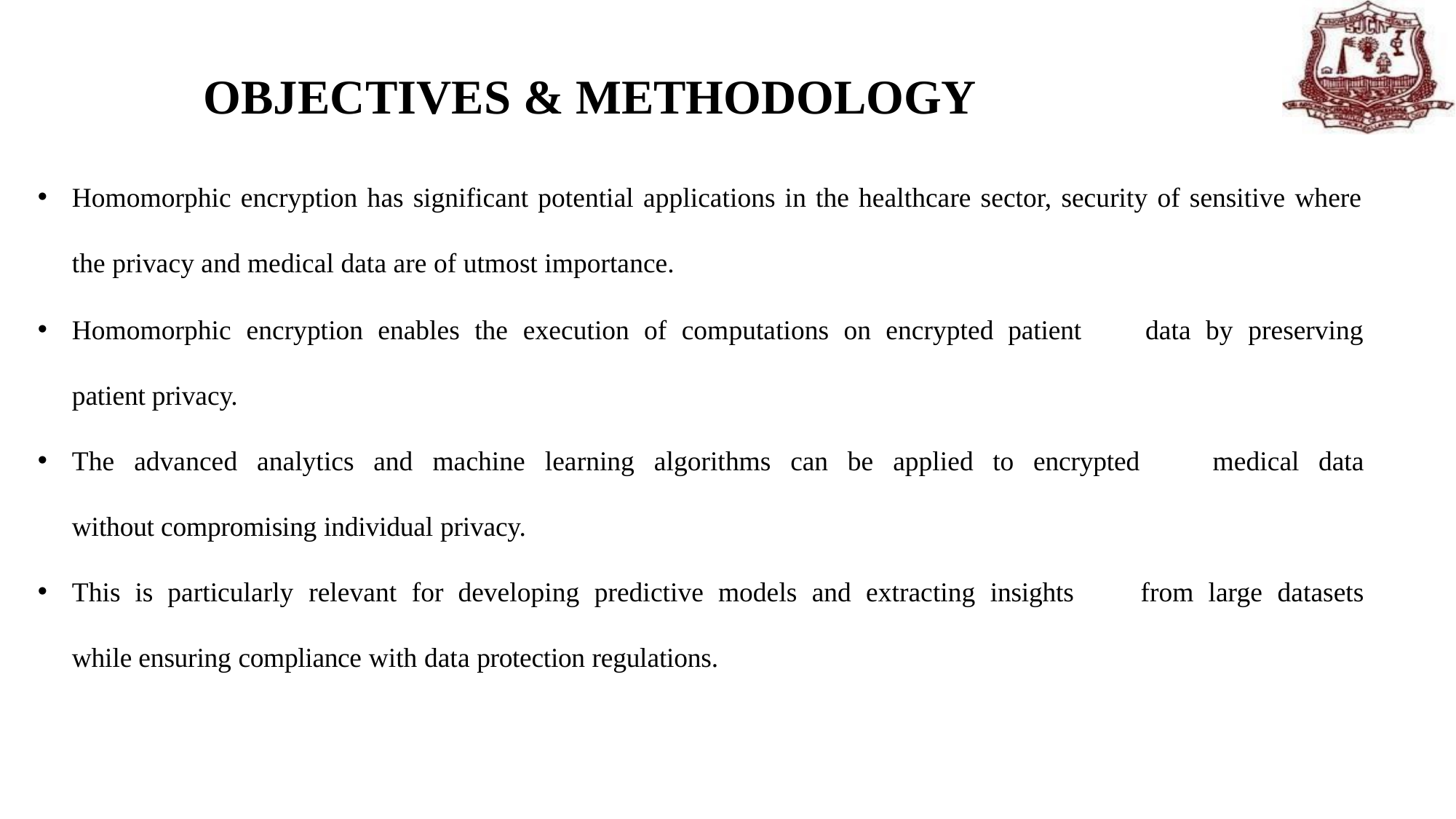

# OBJECTIVES & METHODOLOGY
Homomorphic encryption has significant potential applications in the healthcare sector, security of sensitive where the privacy and medical data are of utmost importance.
Homomorphic encryption enables the execution of computations on encrypted patient	data by preserving patient privacy.
The advanced analytics and machine learning algorithms can be applied to encrypted	medical data without compromising individual privacy.
This is particularly relevant for developing predictive models and extracting insights	from large datasets while ensuring compliance with data protection regulations.